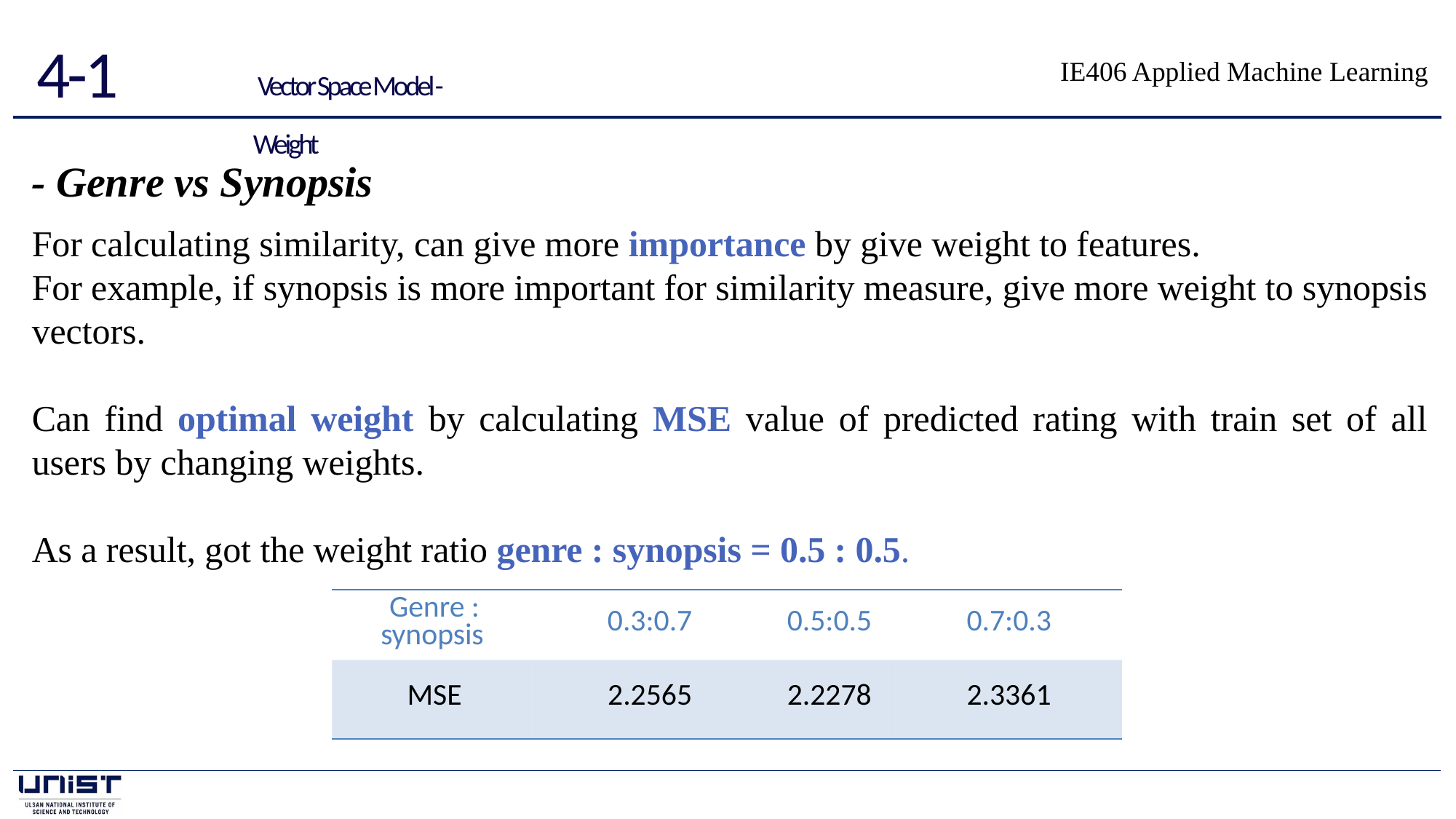

4-1
Vector Space Model - Weight

- Genre vs Synopsis

For calculating similarity, can give more importance by give weight to features.
For example, if synopsis is more important for similarity measure, give more weight to synopsis vectors.

Can find optimal weight by calculating MSE value of predicted rating with train set of all users by changing weights.

As a result, got the weight ratio genre : synopsis = 0.5 : 0.5.

| Genre : synopsis | 0.3:0.7 | 0.5:0.5 | 0.7:0.3 |
| --- | --- | --- | --- |
| MSE | 2.2565 | 2.2278 | 2.3361 |